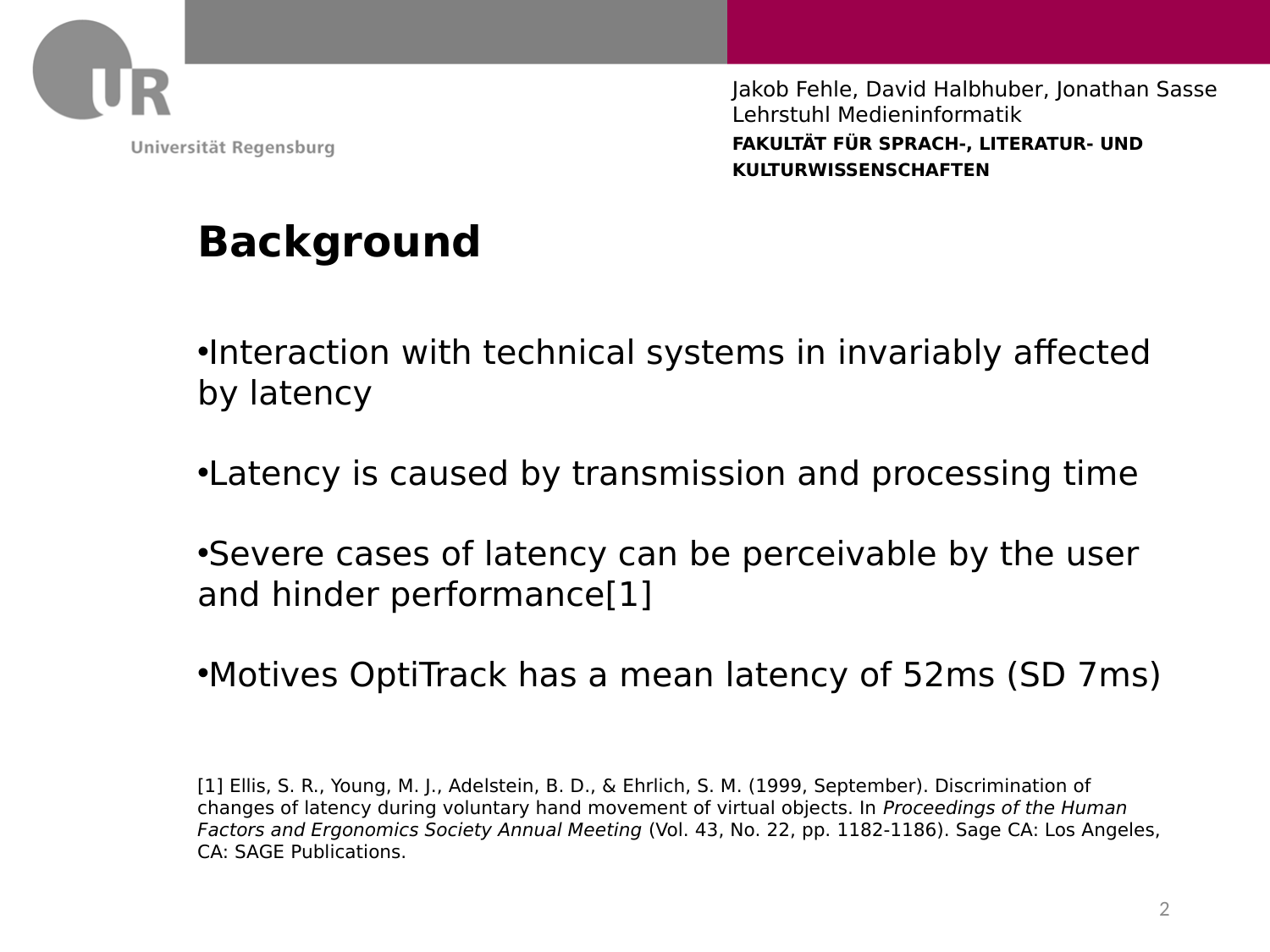

# Background
Interaction with technical systems in invariably affected by latency

Latency is caused by transmission and processing time

Severe cases of latency can be perceivable by the user and hinder performance[1]

Motives OptiTrack has a mean latency of 52ms (SD 7ms)

[1] Ellis, S. R., Young, M. J., Adelstein, B. D., & Ehrlich, S. M. (1999, September). Discrimination of changes of latency during voluntary hand movement of virtual objects. In Proceedings of the Human Factors and Ergonomics Society Annual Meeting (Vol. 43, No. 22, pp. 1182-1186). Sage CA: Los Angeles, CA: SAGE Publications.
2